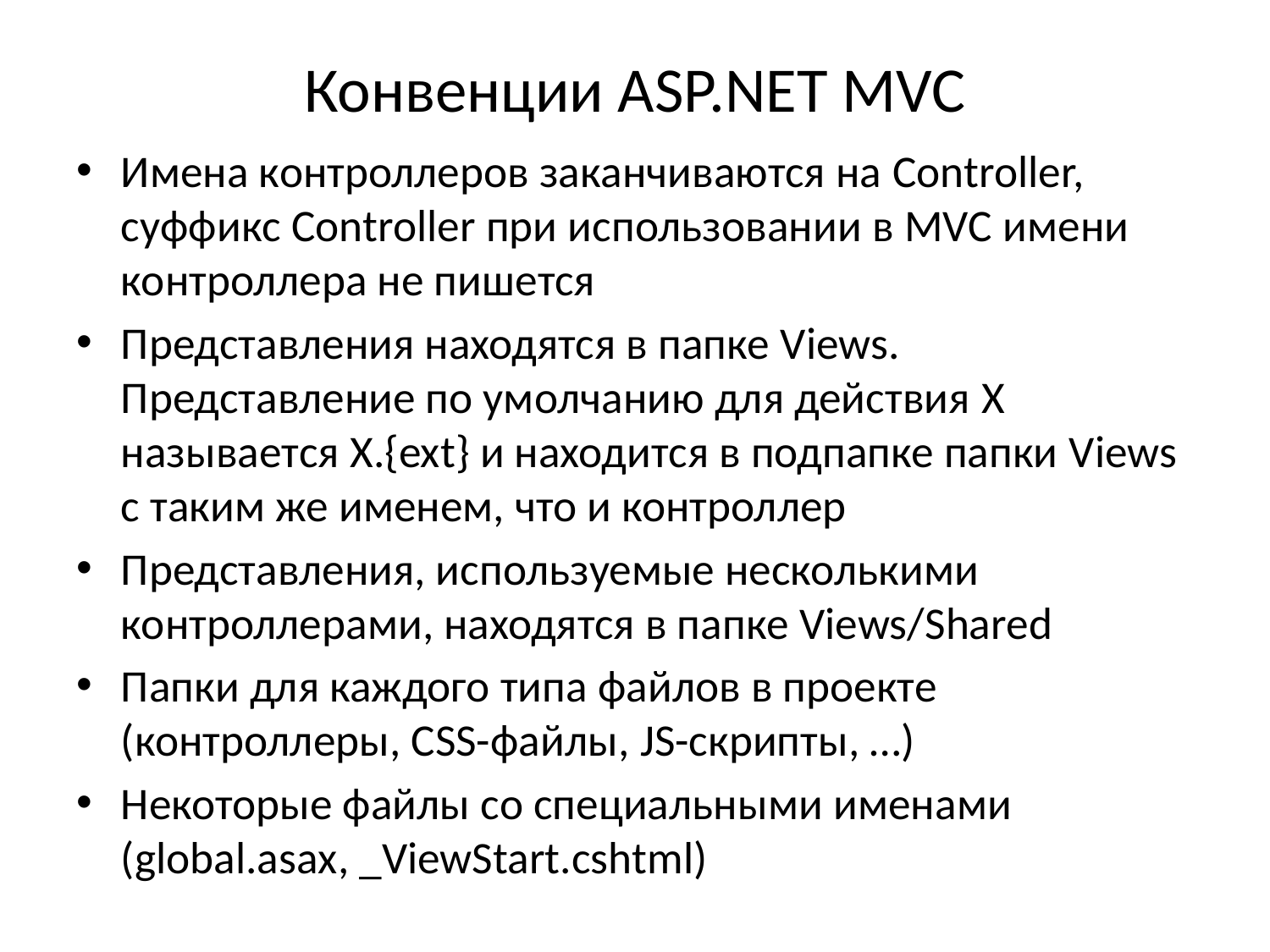

# Конвенции ASP.NET MVC
Имена контроллеров заканчиваются на Controller, суффикс Controller при использовании в MVC имени контроллера не пишется
Представления находятся в папке Views. Представление по умолчанию для действия X называется X.{ext} и находится в подпапке папки Views с таким же именем, что и контроллер
Представления, используемые несколькими контроллерами, находятся в папке Views/Shared
Папки для каждого типа файлов в проекте (контроллеры, CSS-файлы, JS-скрипты, …)
Некоторые файлы со специальными именами (global.asax, _ViewStart.cshtml)